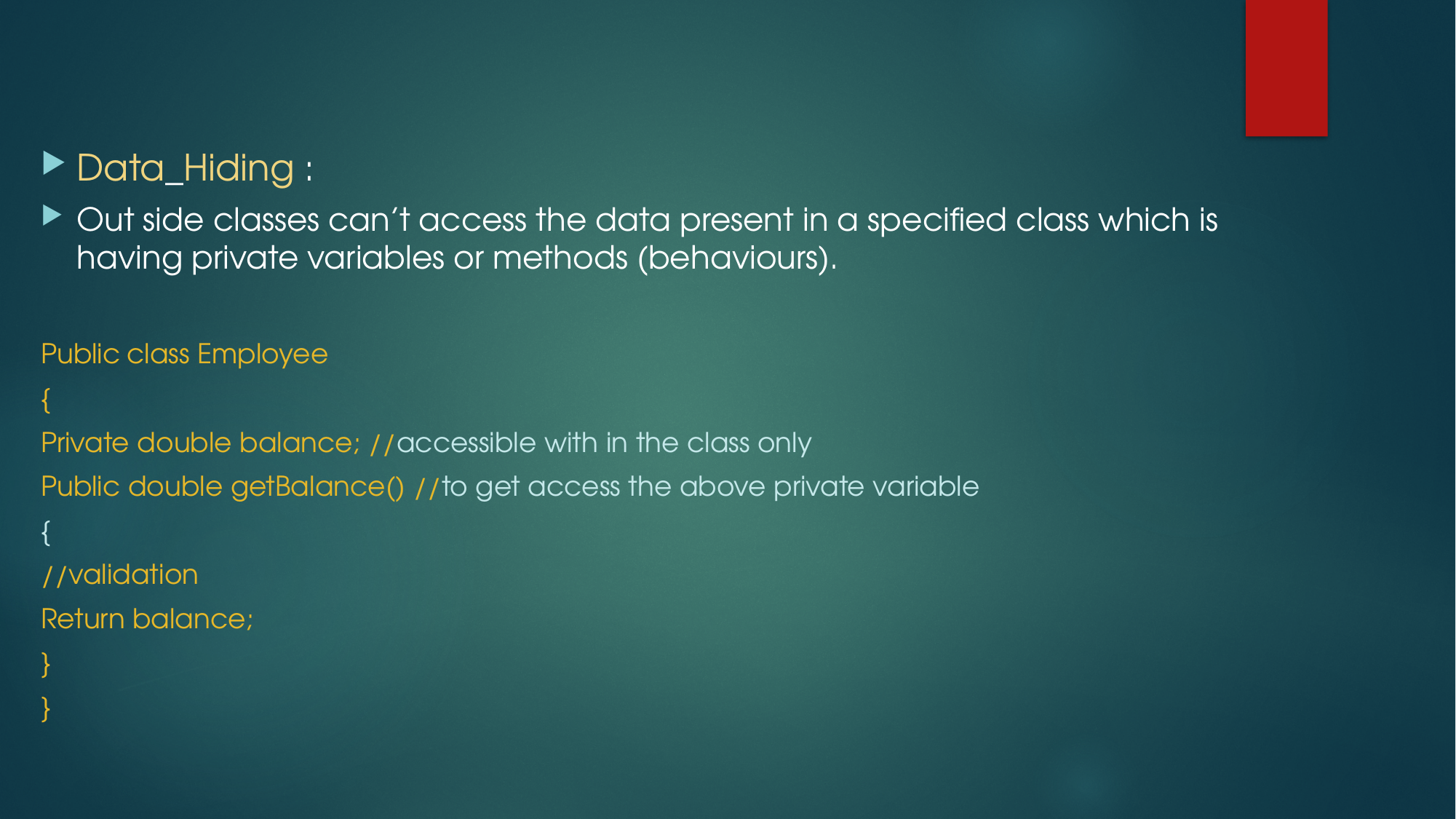

Data_Hiding :
Out side classes can’t access the data present in a specified class which is having private variables or methods (behaviours).

Public class Employee
{
Private double balance; //accessible with in the class only
Public double getBalance() //to get access the above private variable
{
//validation
Return balance;
}
}